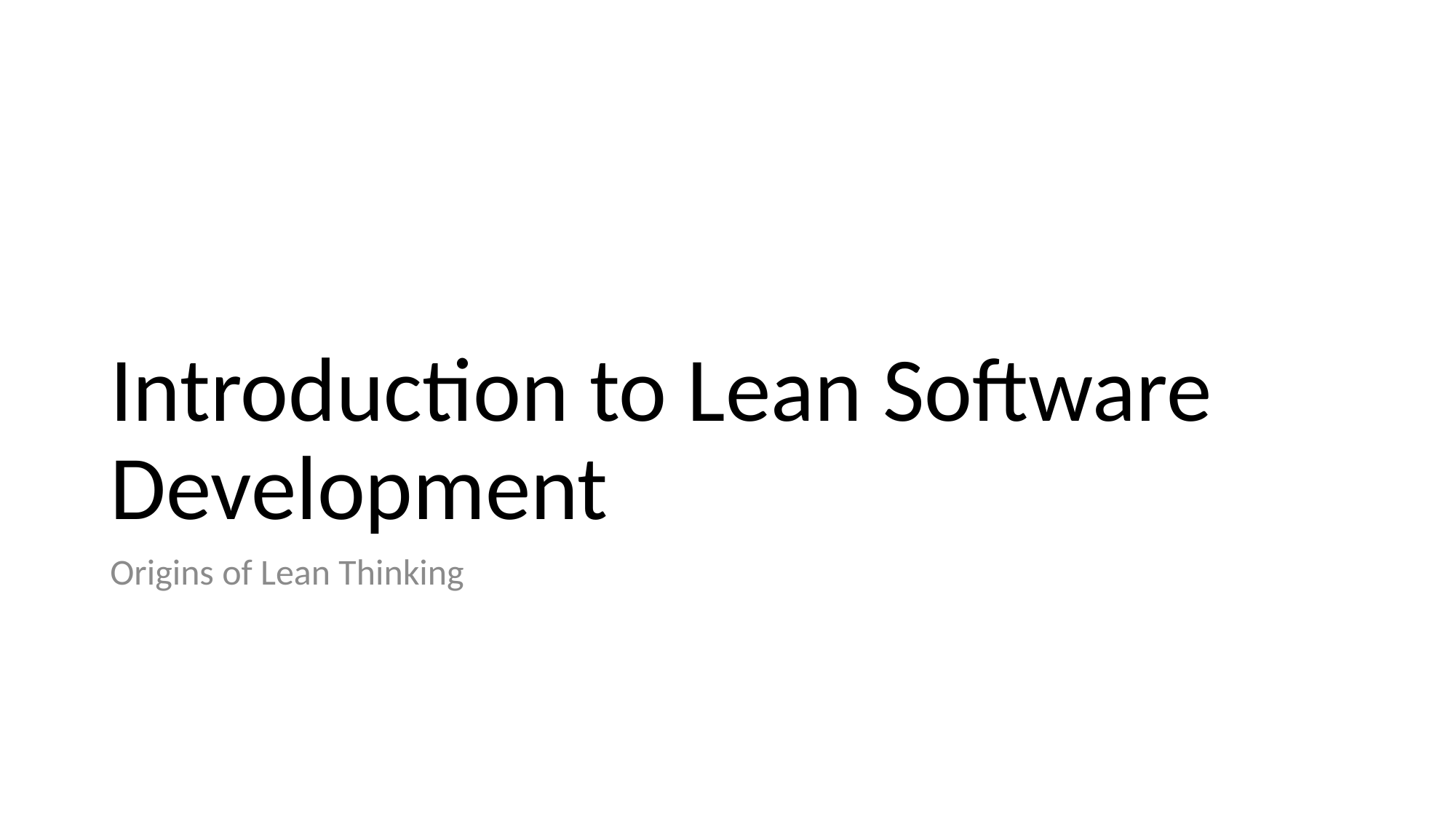

# Introduction to Lean Software Development
Origins of Lean Thinking